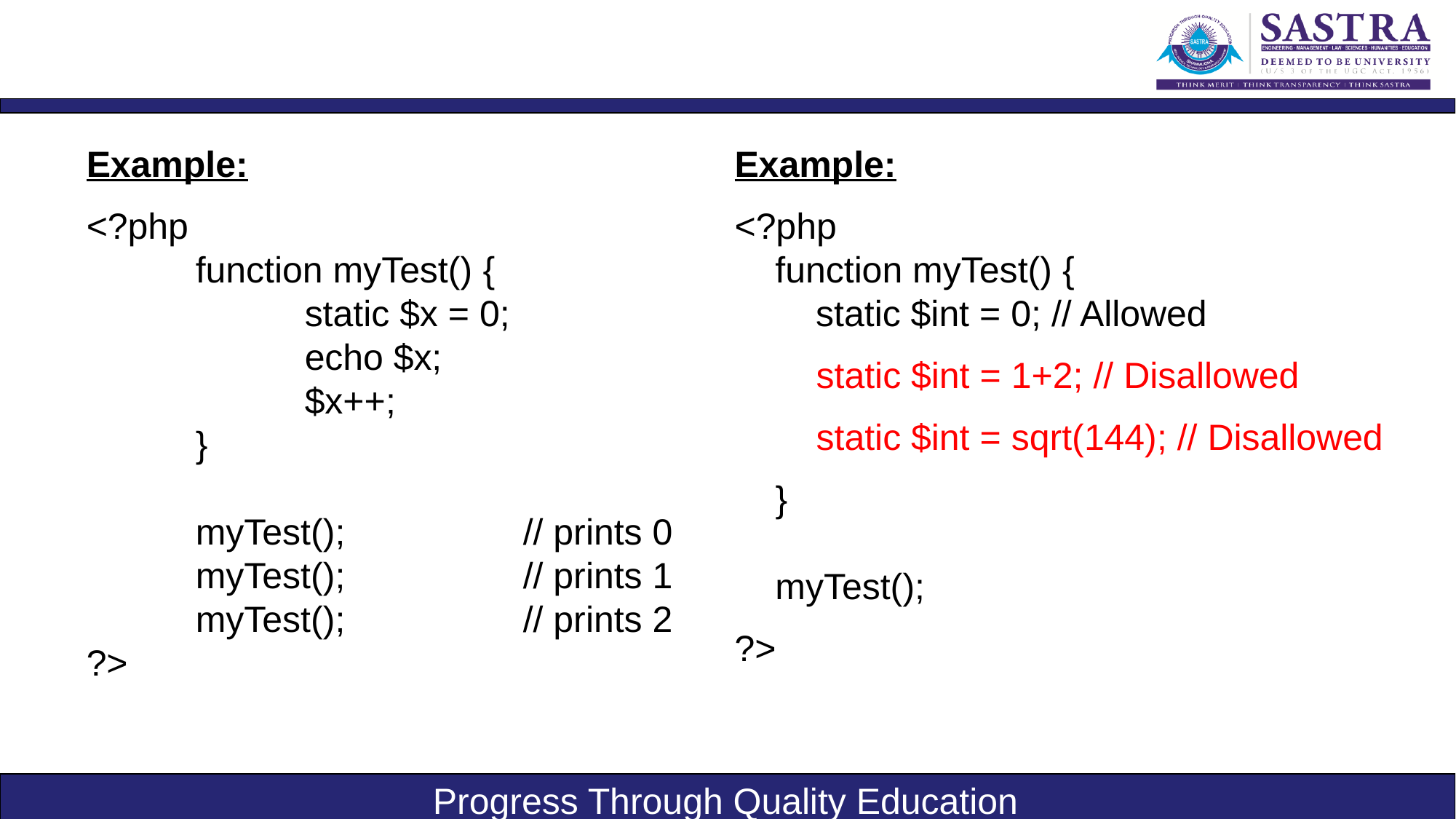

#
Example:
<?php
	function myTest() {
  		static $x = 0;
  		echo $x;
  		$x++;
	}
	myTest();		// prints 0
	myTest();		// prints 1
	myTest();		// prints 2
?>

Example:
<?php
    function myTest() {
        static $int = 0; // Allowed
        static $int = 1+2; // Disallowed
        static $int = sqrt(144); // Disallowed
    }
    myTest();
?>